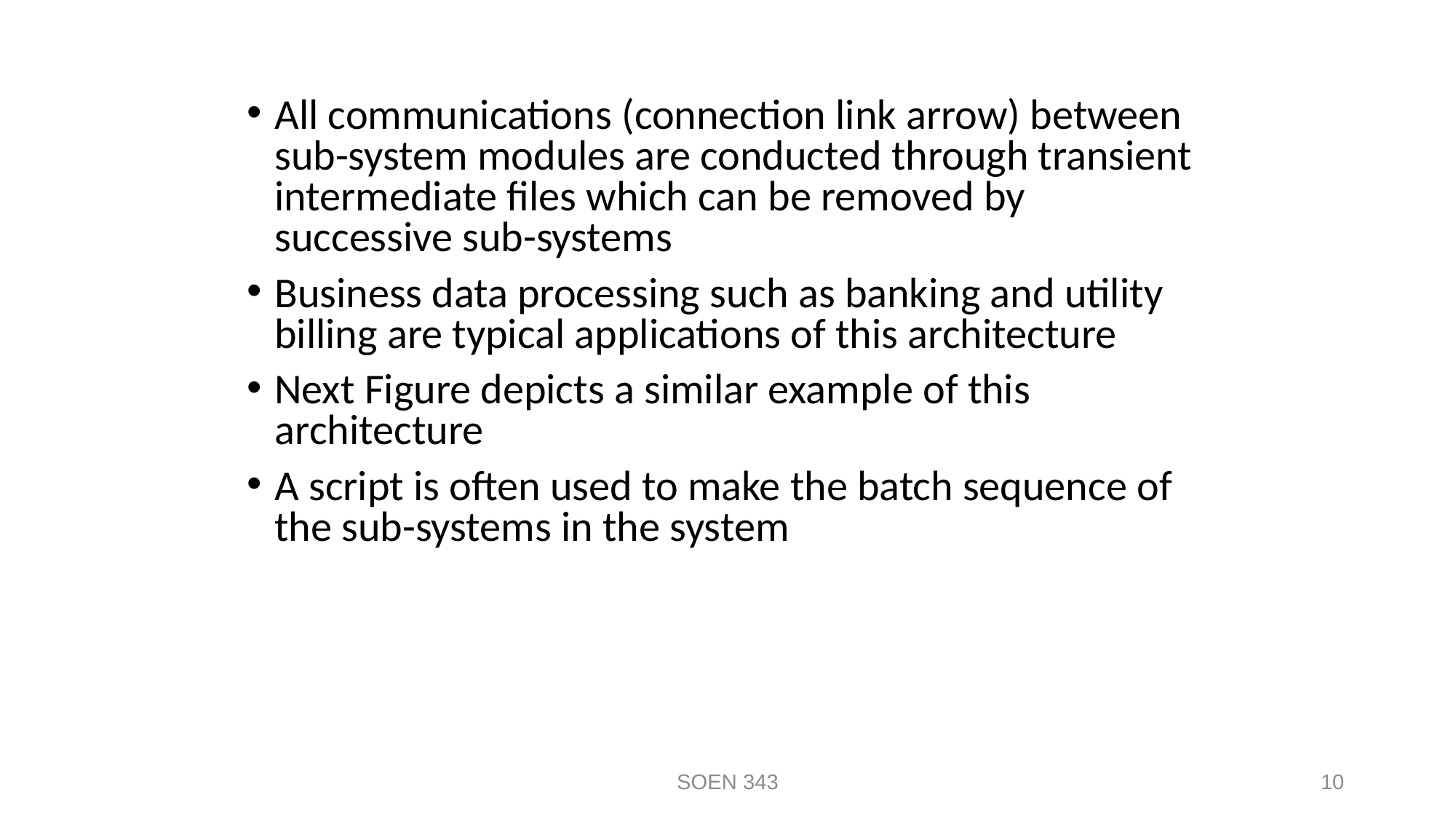

All communications (connection link arrow) between sub-system modules are conducted through transient intermediate files which can be removed by successive sub-systems
Business data processing such as banking and utility billing are typical applications of this architecture
Next Figure depicts a similar example of this architecture
A script is often used to make the batch sequence of the sub-systems in the system

SOEN 343
10